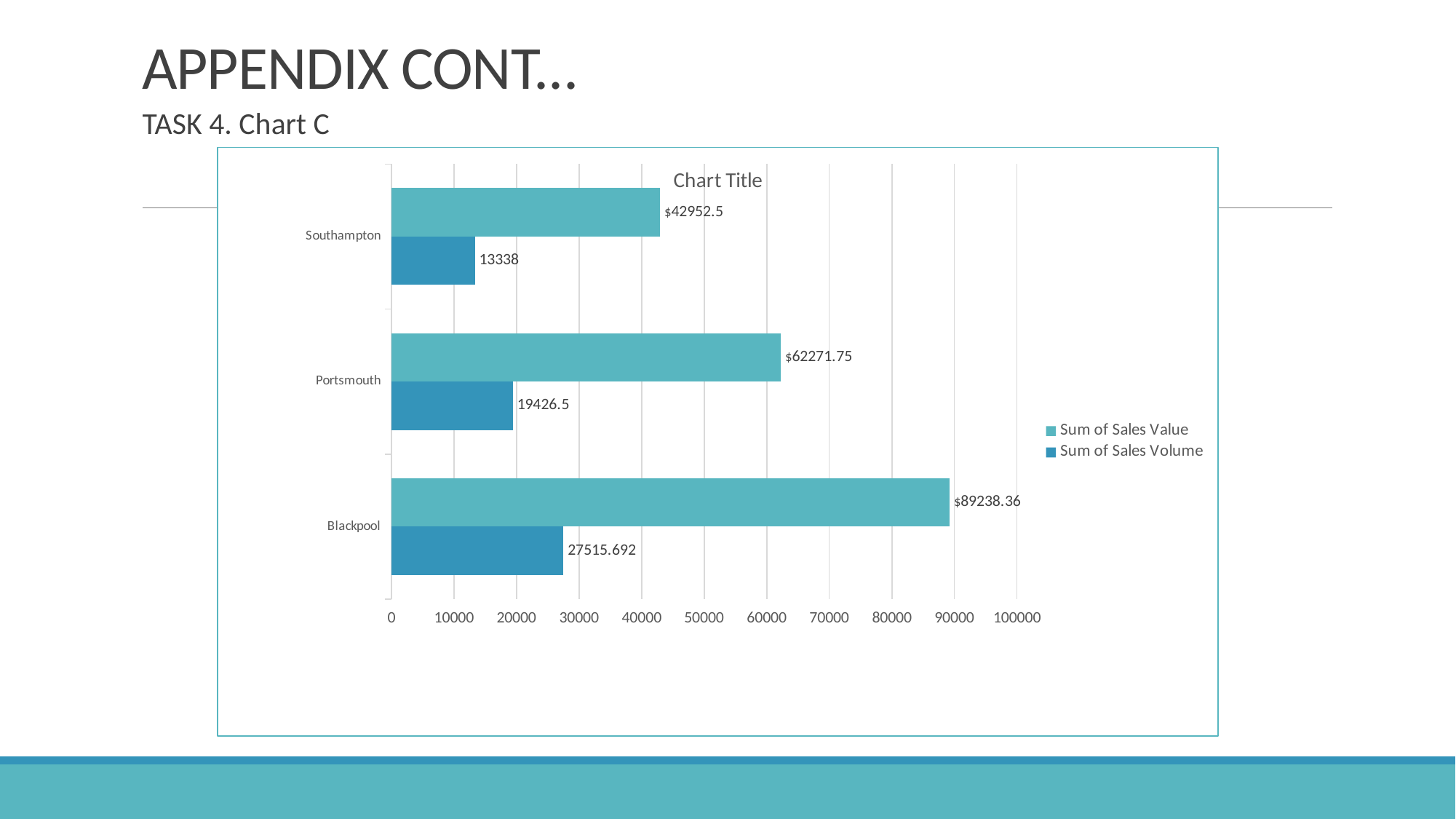

# APPENDIX CONT...
TASK 4. Chart C

### Chart:

| Category | Sum of Sales Volume | Sum of Sales Value |
|---|---|---|
| Blackpool | 27515.691999999985 | 89238.35999999999 |
| Portsmouth | 19426.5 | 62271.75 |
| Southampton | 13338.0 | 42952.5 |